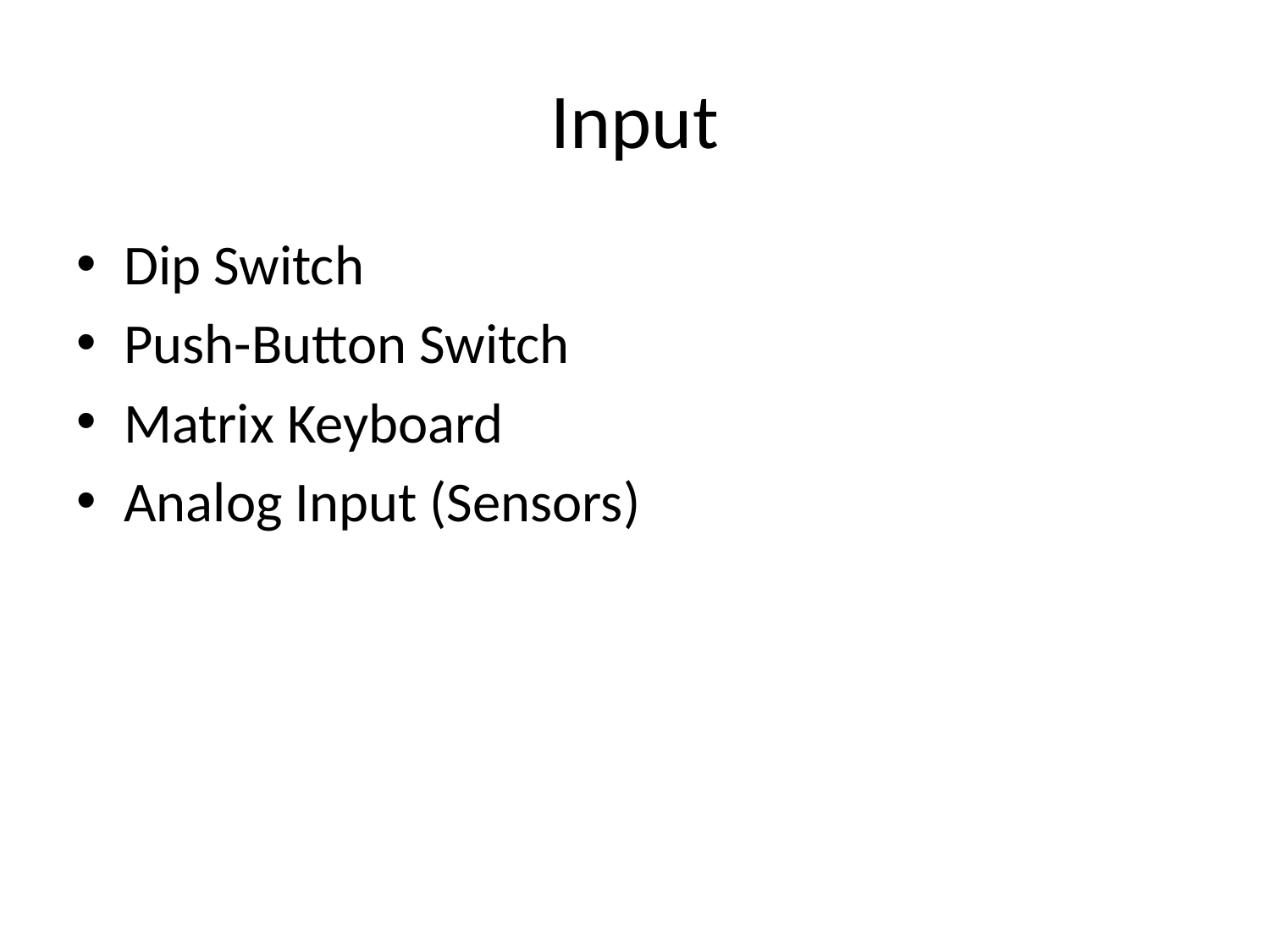

# Input
Dip Switch
Push-Button Switch
Matrix Keyboard
Analog Input (Sensors)